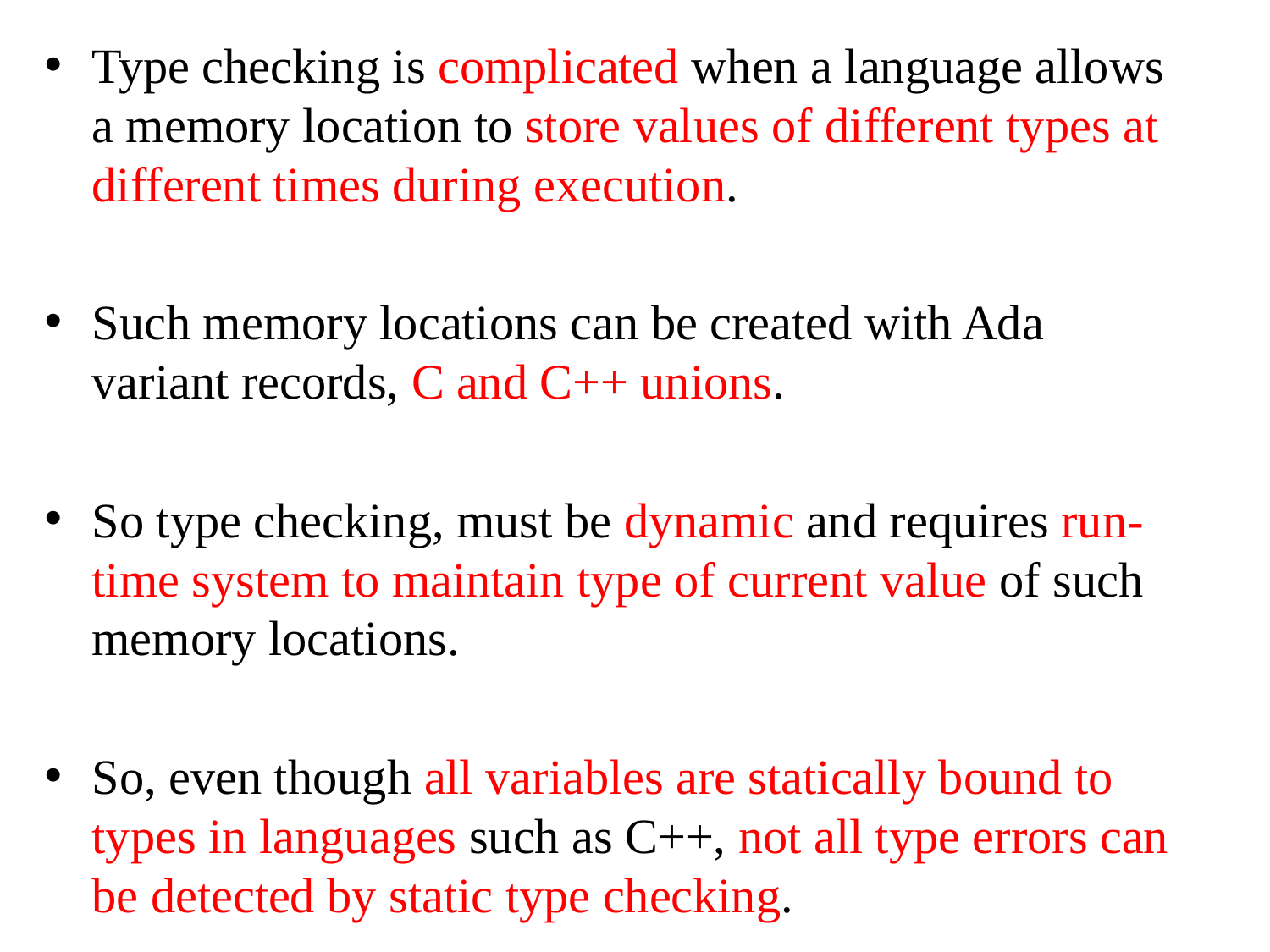

Type checking is complicated when a language allows a memory location to store values of different types at different times during execution.

Such memory locations can be created with Ada variant records, C and C++ unions.

So type checking, must be dynamic and requires run-time system to maintain type of current value of such memory locations.

So, even though all variables are statically bound to types in languages such as C++, not all type errors can be detected by static type checking.